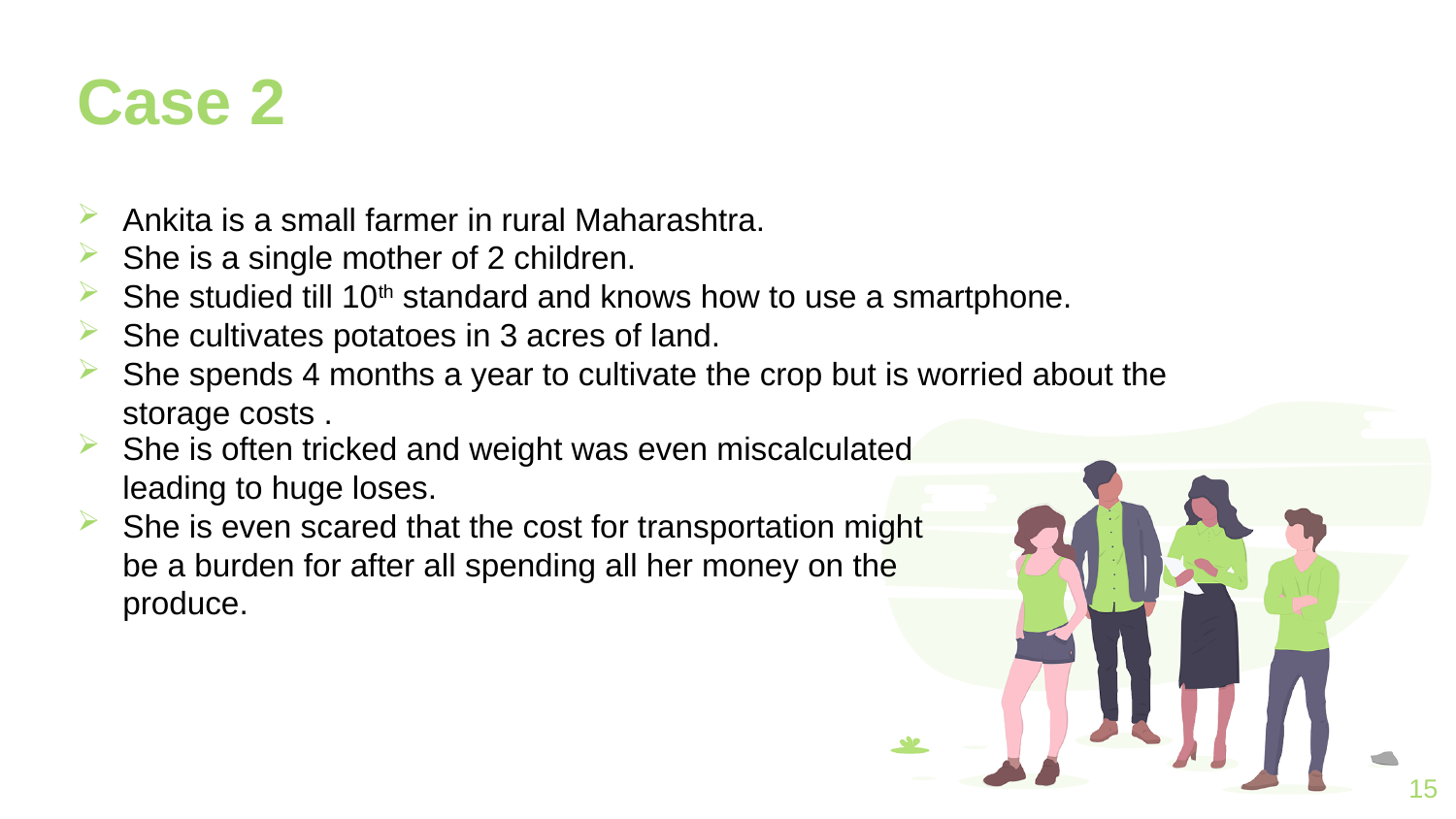

Case 2
Ankita is a small farmer in rural Maharashtra.
She is a single mother of 2 children.
She studied till 10th standard and knows how to use a smartphone.
She cultivates potatoes in 3 acres of land.
She spends 4 months a year to cultivate the crop but is worried about the storage costs .

She is often tricked and weight was even miscalculated leading to huge loses.
She is even scared that the cost for transportation might be a burden for after all spending all her money on the produce.

15